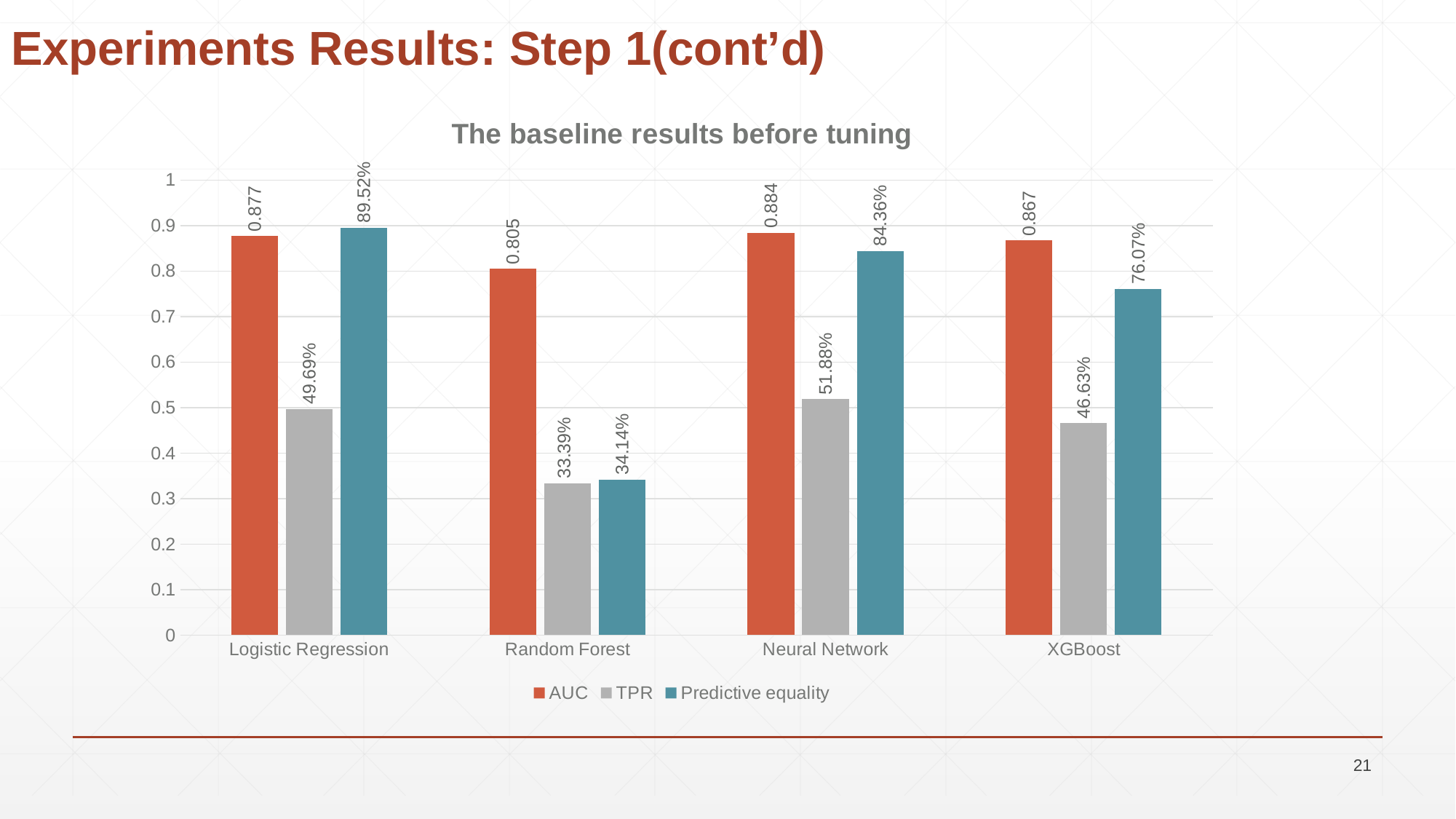

# Experiments Results: Step 1(cont’d)

### Chart: The baseline results before tuning

| Category | AUC | TPR | Predictive equality |
|---|---|---|---|
| Logistic Regression | 0.877 | 0.4969 | 0.8952 |
| Random Forest | 0.805 | 0.3339 | 0.3414 |
| Neural Network | 0.884 | 0.5188 | 0.8436 |
| XGBoost | 0.867 | 0.4663 | 0.7607 |
21